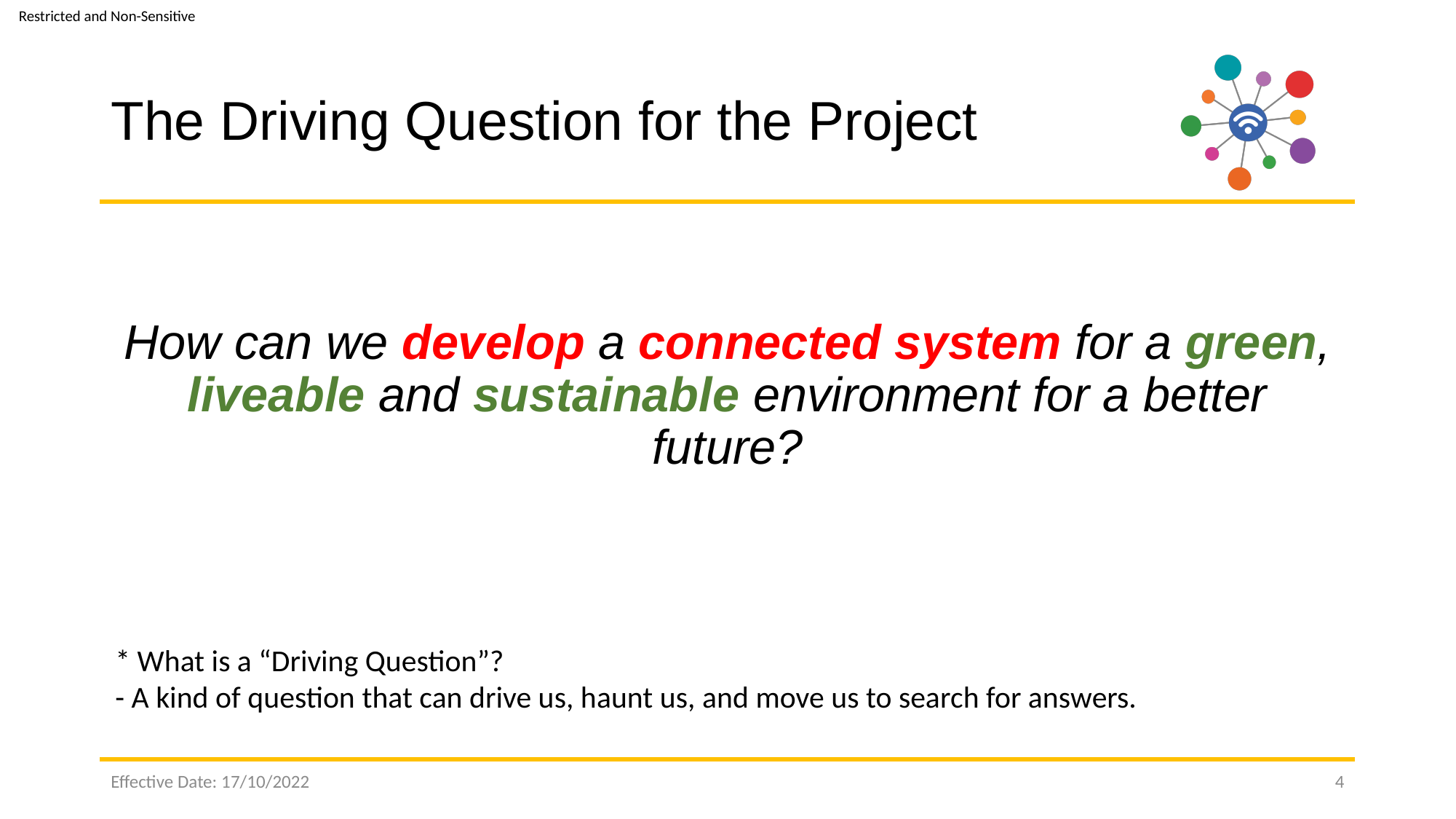

# The Driving Question for the Project
How can we develop a connected system for a green, liveable and sustainable environment for a better future?
* What is a “Driving Question”?
- A kind of question that can drive us, haunt us, and move us to search for answers.
Effective Date: 17/10/2022
4